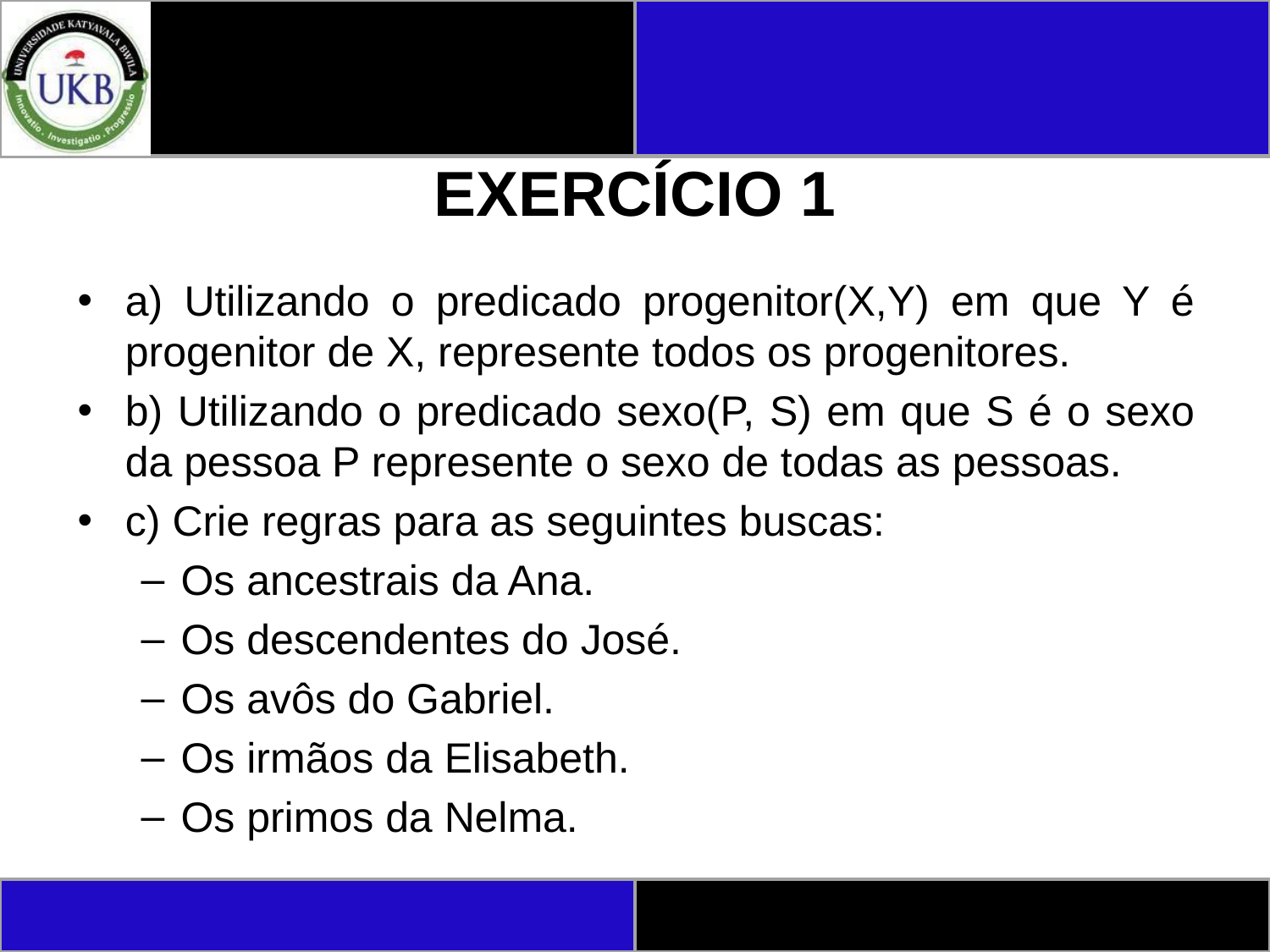

# EXERCÍCIO 1
a) Utilizando o predicado progenitor(X,Y) em que Y é progenitor de X, represente todos os progenitores.
b) Utilizando o predicado sexo(P, S) em que S é o sexo da pessoa P represente o sexo de todas as pessoas.
c) Crie regras para as seguintes buscas:
Os ancestrais da Ana.
Os descendentes do José.
Os avôs do Gabriel.
Os irmãos da Elisabeth.
Os primos da Nelma.